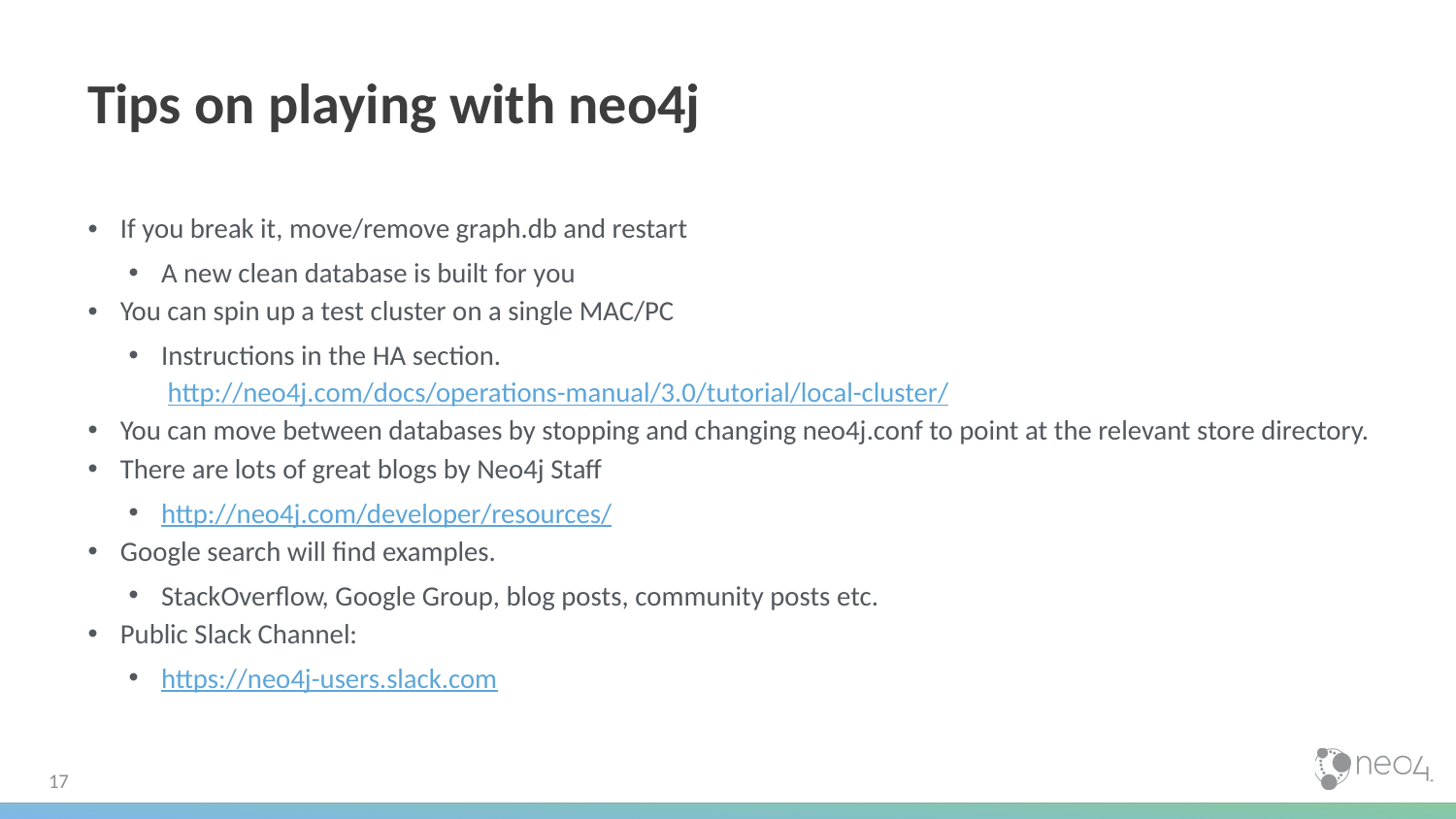

# Tips on playing with neo4j
If you break it, move/remove graph.db and restart
A new clean database is built for you
You can spin up a test cluster on a single MAC/PC
Instructions in the HA section.
 http://neo4j.com/docs/operations-manual/3.0/tutorial/local-cluster/
You can move between databases by stopping and changing neo4j.conf to point at the relevant store directory.
There are lots of great blogs by Neo4j Staff
http://neo4j.com/developer/resources/
Google search will find examples.
StackOverflow, Google Group, blog posts, community posts etc.
Public Slack Channel:
https://neo4j-users.slack.com

17